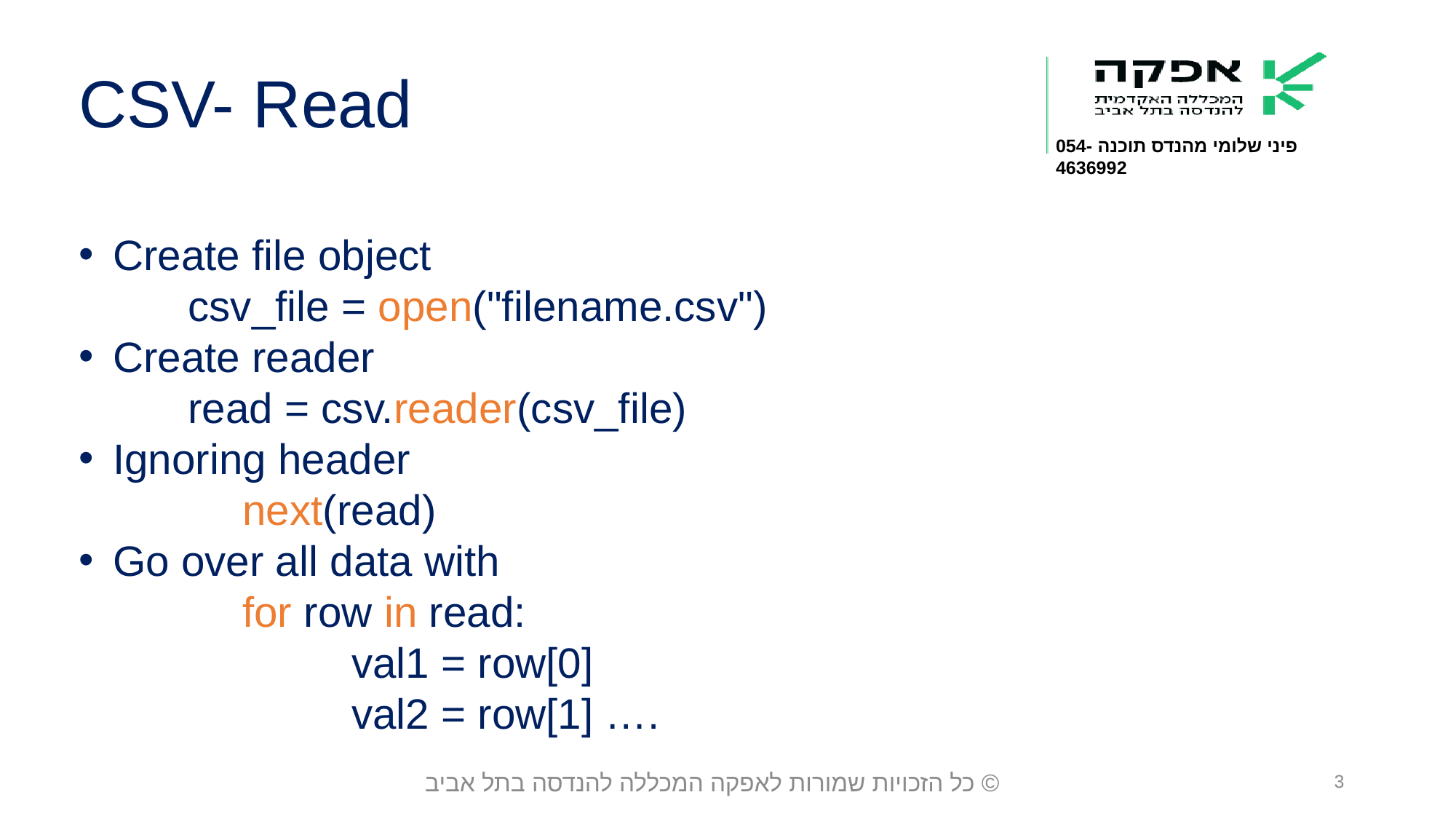

CSV- Read
Create file object
	csv_file = open("filename.csv")
Create reader
	read = csv.reader(csv_file)
Ignoring header
	next(read)
Go over all data with
	for row in read:
		val1 = row[0]
		val2 = row[1] ….
© כל הזכויות שמורות לאפקה המכללה להנדסה בתל אביב
3